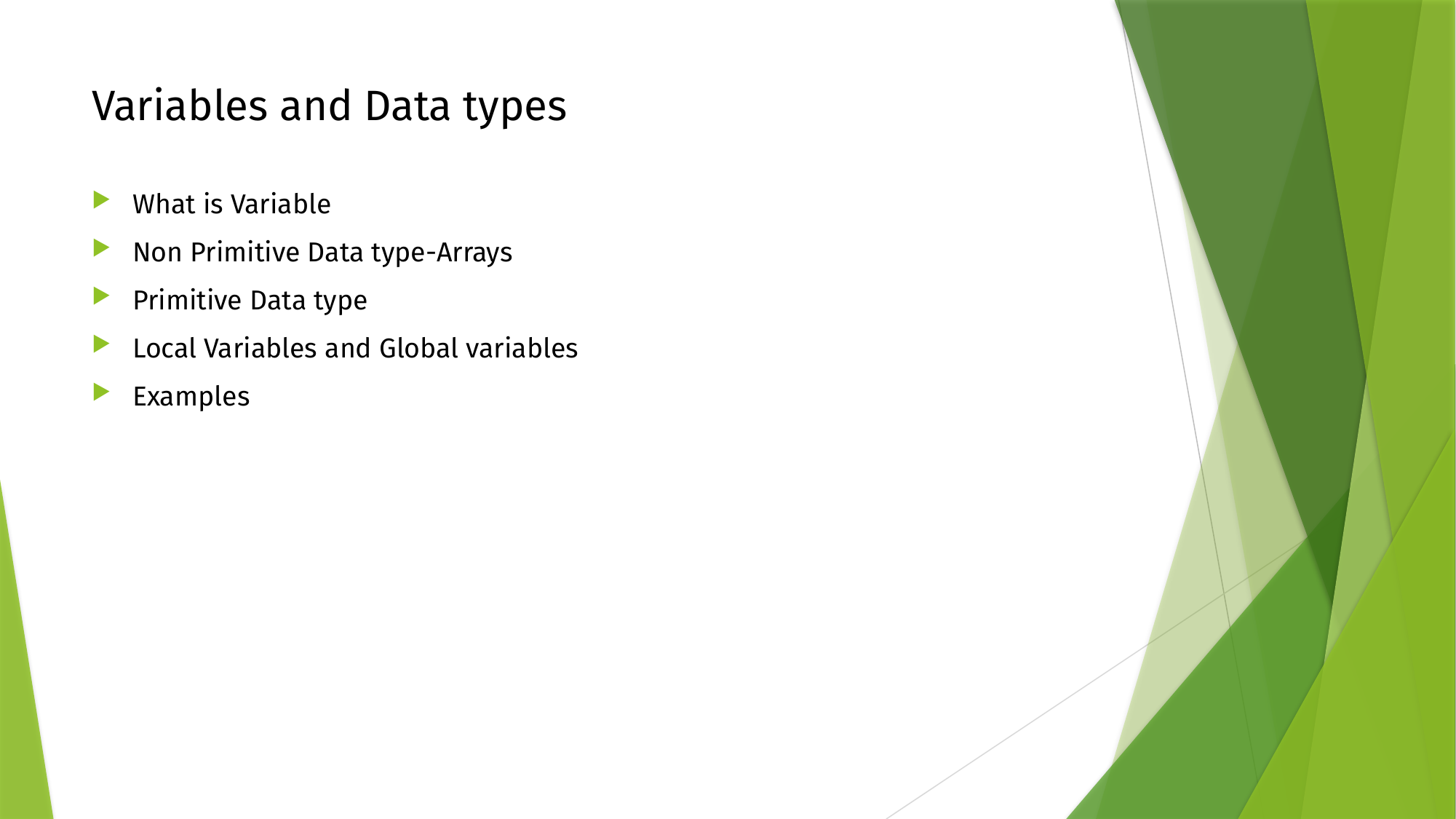

# Variables and Data types
What is Variable
Non Primitive Data type-Arrays
Primitive Data type
Local Variables and Global variables
Examples